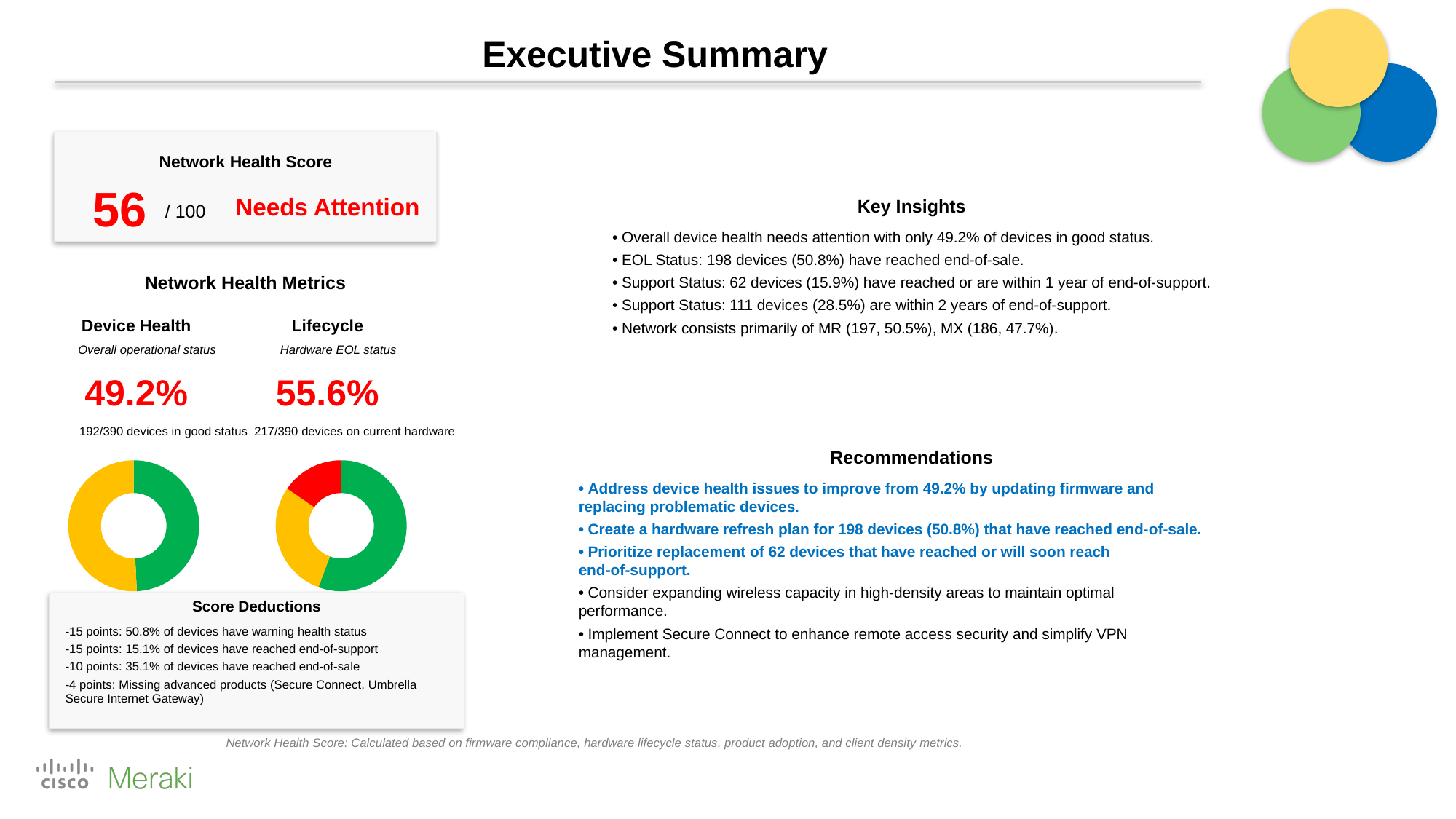

Executive Summary

Network Health Score

56

Needs Attention

Key Insights

/ 100

• Overall device health needs attention with only 49.2% of devices in good status.
• EOL Status: 198 devices (50.8%) have reached end-of-sale.
• Support Status: 62 devices (15.9%) have reached or are within 1 year of end-of-support.
• Support Status: 111 devices (28.5%) are within 2 years of end-of-support.
• Network consists primarily of MR (197, 50.5%), MX (186, 47.7%).

Network Health Metrics

Device Health

Lifecycle

Overall operational status

Hardware EOL status

49.2%

55.6%

192/390 devices in good status

217/390 devices on current hardware

Recommendations

• Address device health issues to improve from 49.2% by updating firmware and
replacing problematic devices.
• Create a hardware refresh plan for 198 devices (50.8%) that have reached end-of-sale.
• Prioritize replacement of 62 devices that have reached or will soon reach
end-of-support.
• Consider expanding wireless capacity in high-density areas to maintain optimal
performance.
• Implement Secure Connect to enhance remote access security and simplify VPN
management.

### Chart

| Category | Status |
|---|---|
| good | 192.0 |
| warning | 198.0 |

### Chart

| Category | Status |
|---|---|
| current | 217.0 |
| approaching | 113.0 |
| past | 60.0 |
Score Deductions

-15 points: 50.8% of devices have warning health status
-15 points: 15.1% of devices have reached end-of-support
-10 points: 35.1% of devices have reached end-of-sale
-4 points: Missing advanced products (Secure Connect, Umbrella Secure Internet Gateway)

Network Health Score: Calculated based on firmware compliance, hardware lifecycle status, product adoption, and client density metrics.